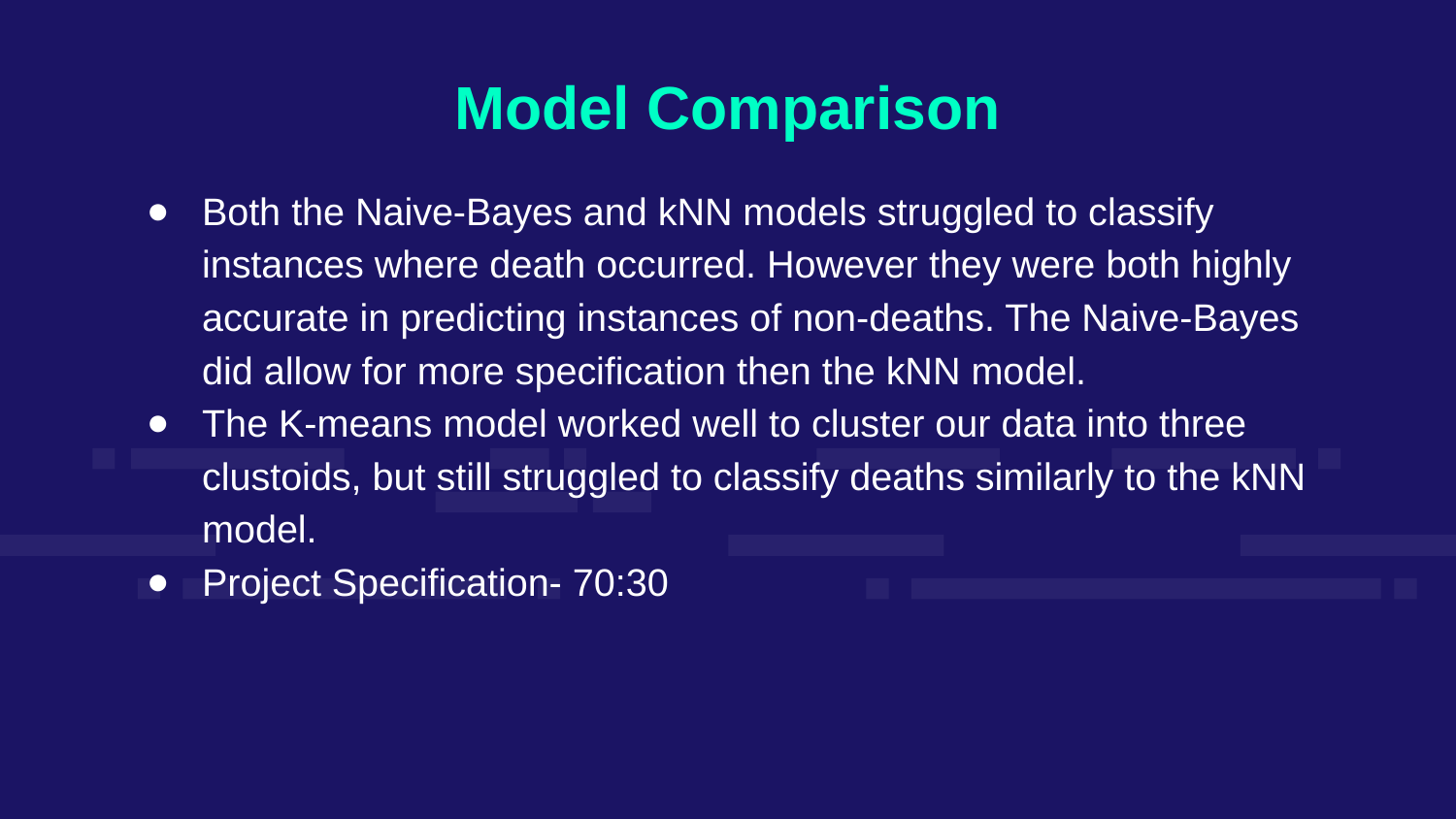

Model Comparison
Both the Naive-Bayes and kNN models struggled to classify instances where death occurred. However they were both highly accurate in predicting instances of non-deaths. The Naive-Bayes did allow for more specification then the kNN model.
The K-means model worked well to cluster our data into three clustoids, but still struggled to classify deaths similarly to the kNN model.
Project Specification- 70:30